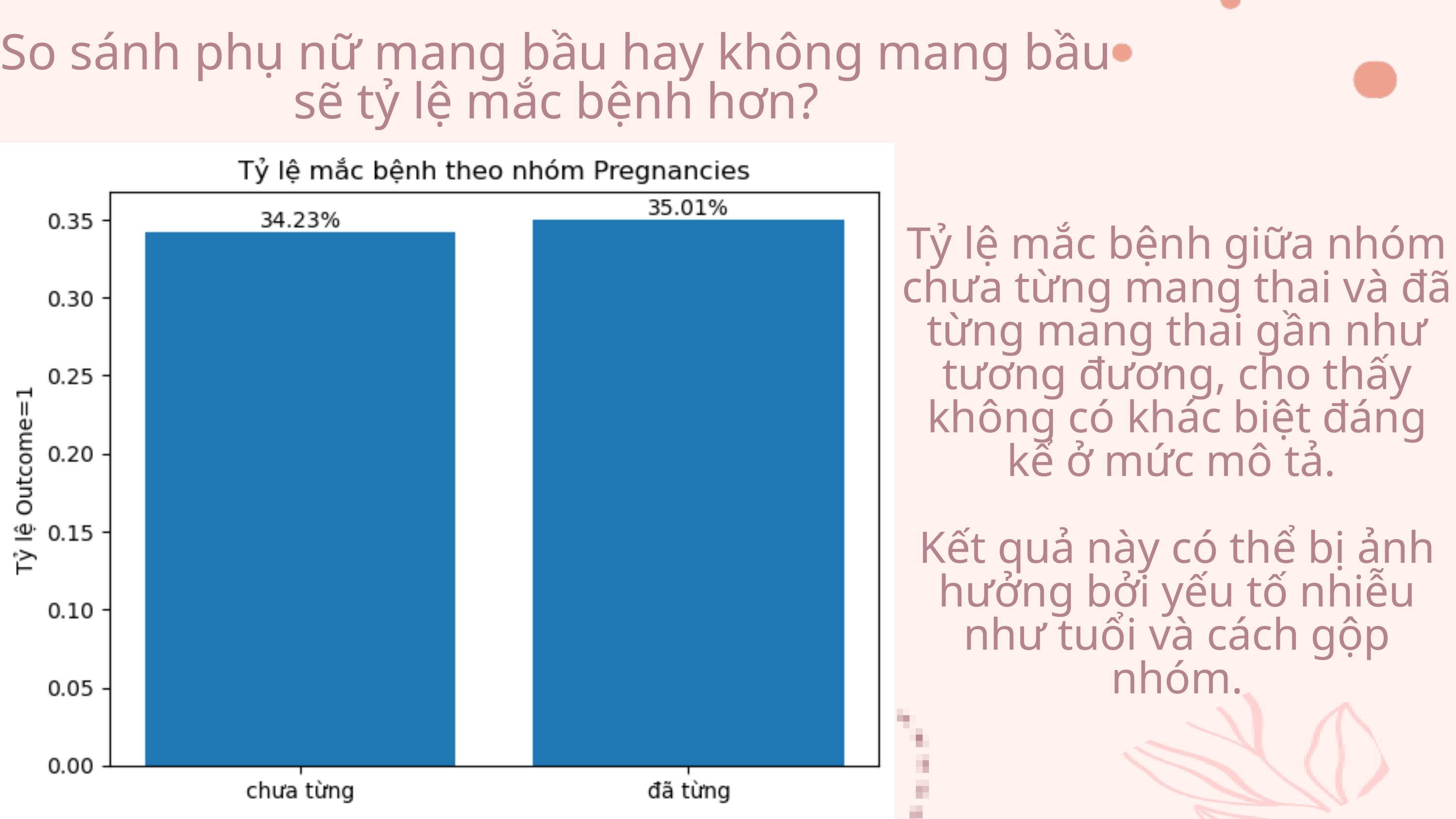

So sánh phụ nữ mang bầu hay không mang bầu sẽ tỷ lệ mắc bệnh hơn?

Tỷ lệ mắc bệnh giữa nhóm chưa từng mang thai và đã từng mang thai gần như tương đương, cho thấy không có khác biệt đáng kể ở mức mô tả.

Kết quả này có thể bị ảnh hưởng bởi yếu tố nhiễu như tuổi và cách gộp nhóm.